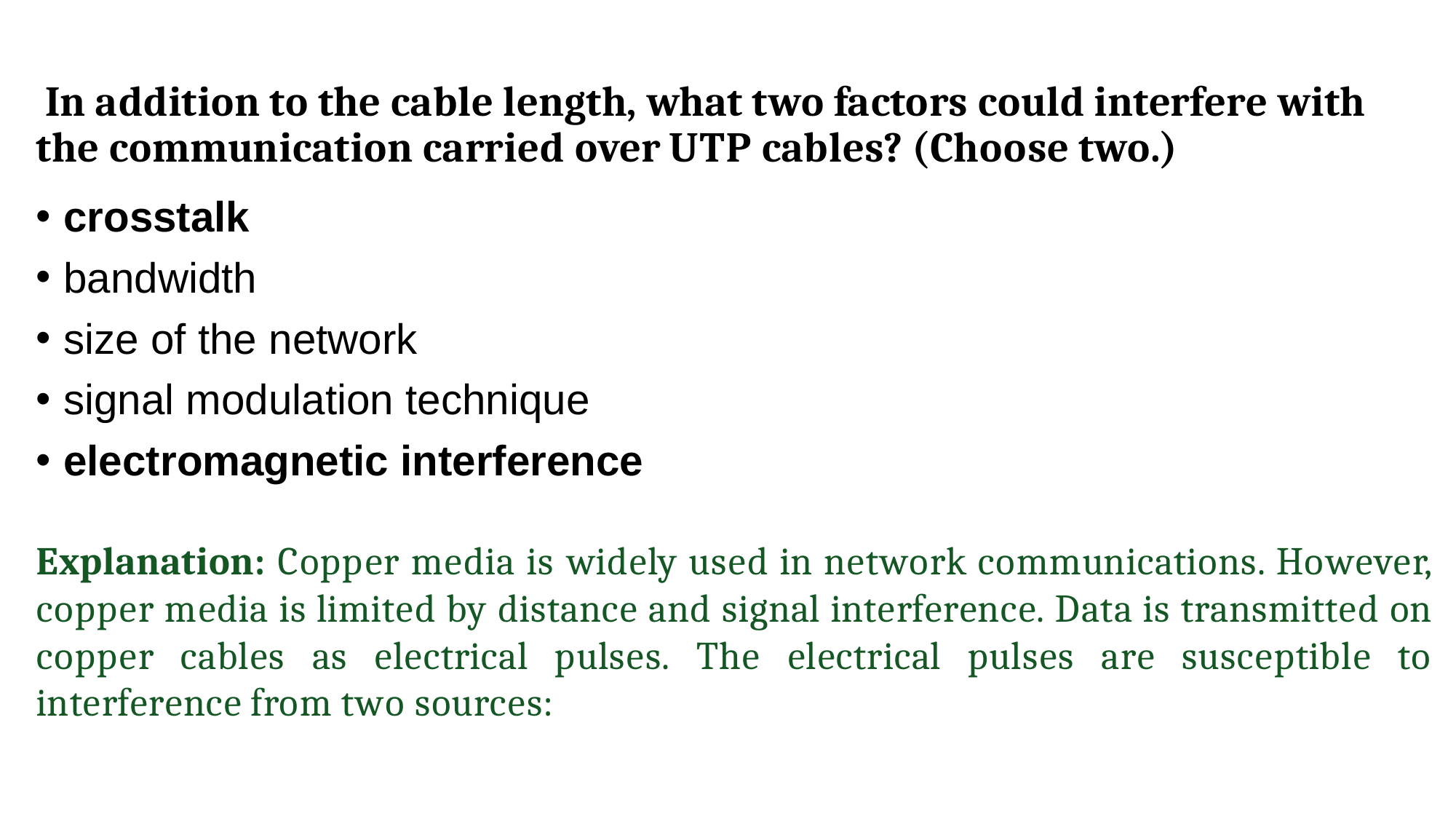

In addition to the cable length, what two factors could interfere with the communication carried over UTP cables? (Choose two.)
crosstalk
bandwidth
size of the network
signal modulation technique
electromagnetic interference
Explanation: Copper media is widely used in network communications. However, copper media is limited by distance and signal interference. Data is transmitted on copper cables as electrical pulses. The electrical pulses are susceptible to interference from two sources: